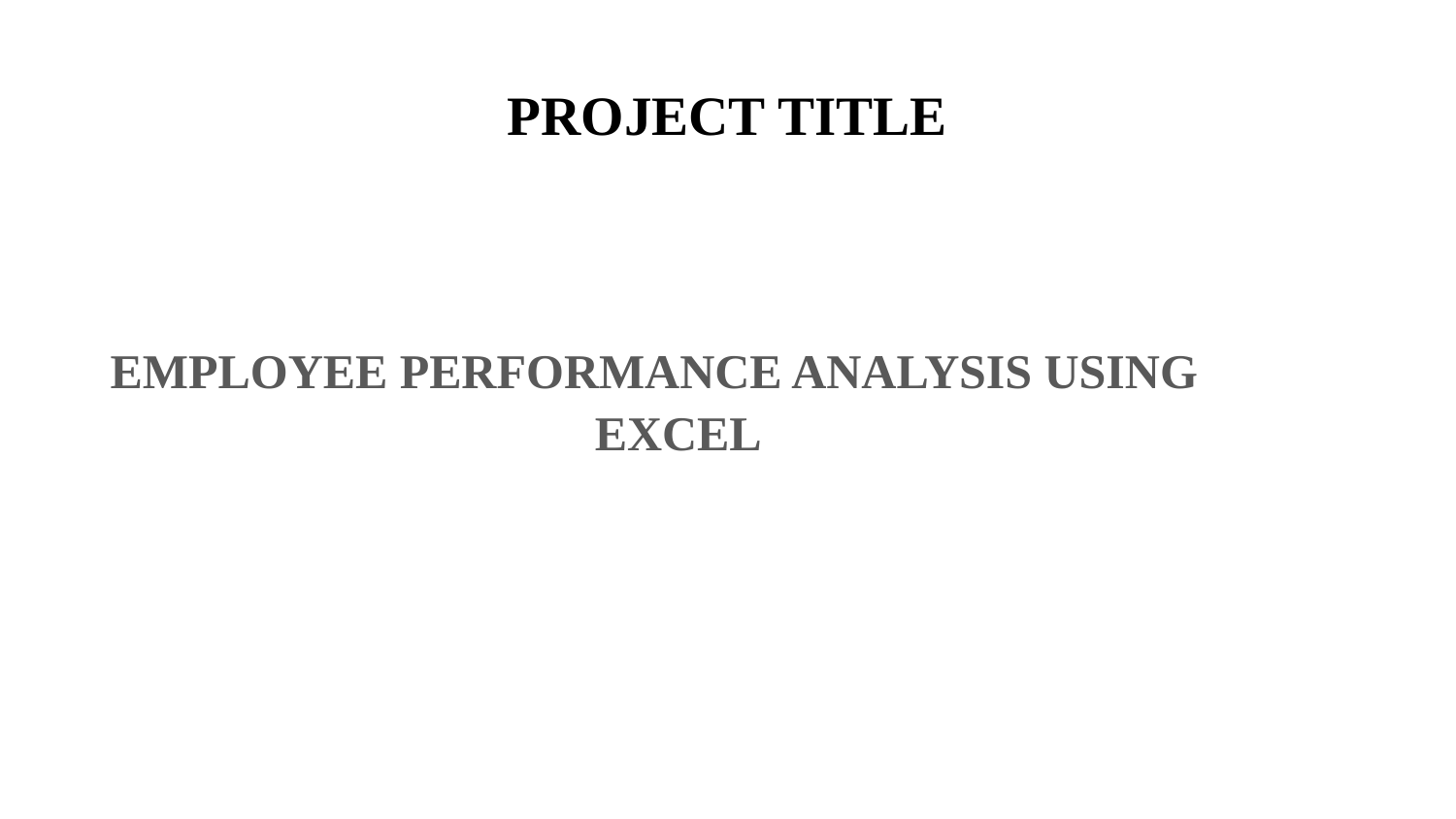

# PROJECT TITLE

 EMPLOYEE PERFORMANCE ANALYSIS USING      EXCEL